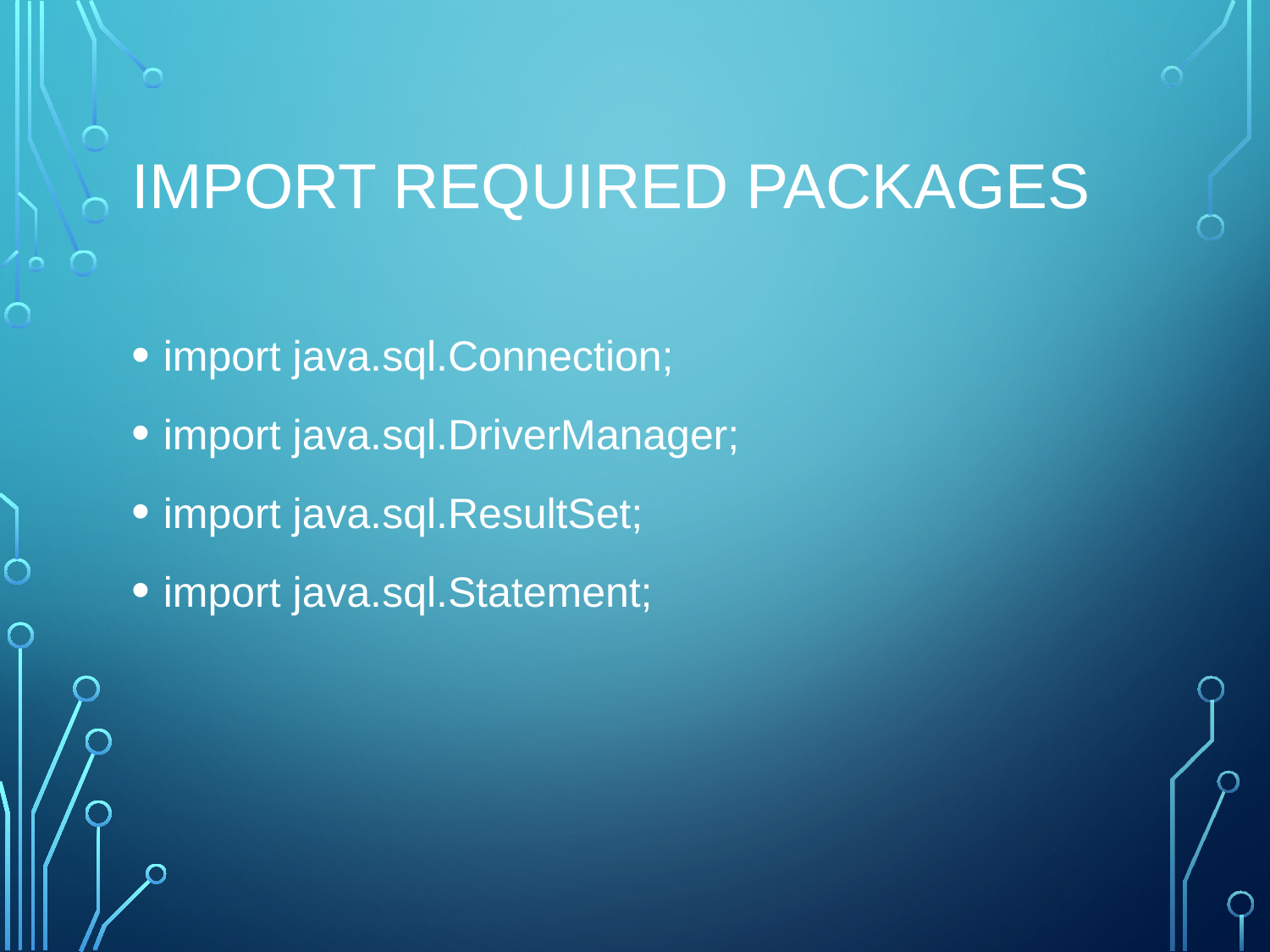

# Import Required Packages
import java.sql.Connection;
import java.sql.DriverManager;
import java.sql.ResultSet;
import java.sql.Statement;